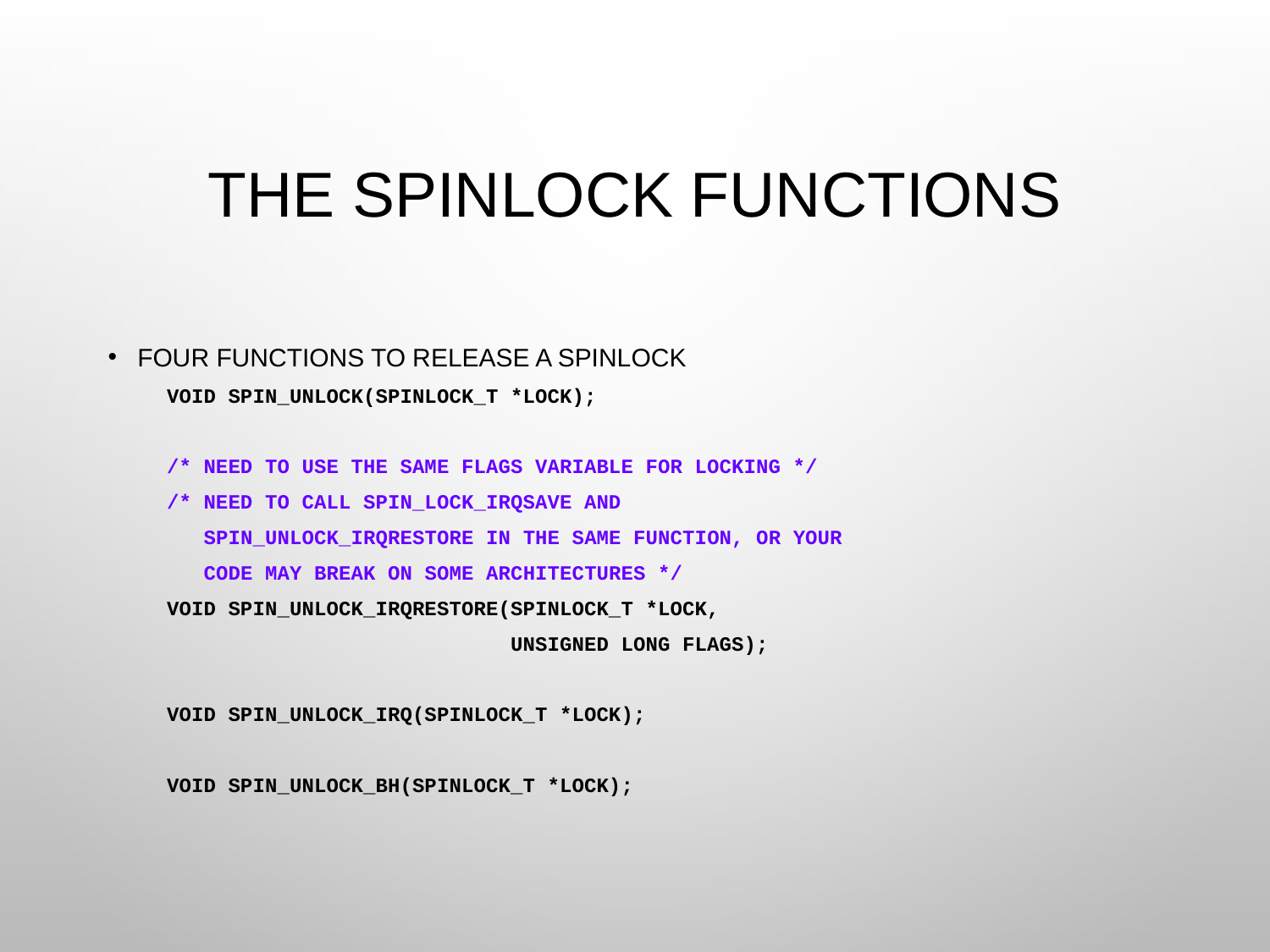

# The Spinlock Functions
Four functions to release a spinlock
void spin_unlock(spinlock_t *lock);

/* need to use the same flags variable for locking */
/* need to call spin_lock_irqsave and
   spin_unlock_irqrestore in the same function, or your
   code may break on some architectures */
void spin_unlock_irqrestore(spinlock_t *lock,
                            unsigned long flags);

void spin_unlock_irq(spinlock_t *lock);

void spin_unlock_bh(spinlock_t *lock);